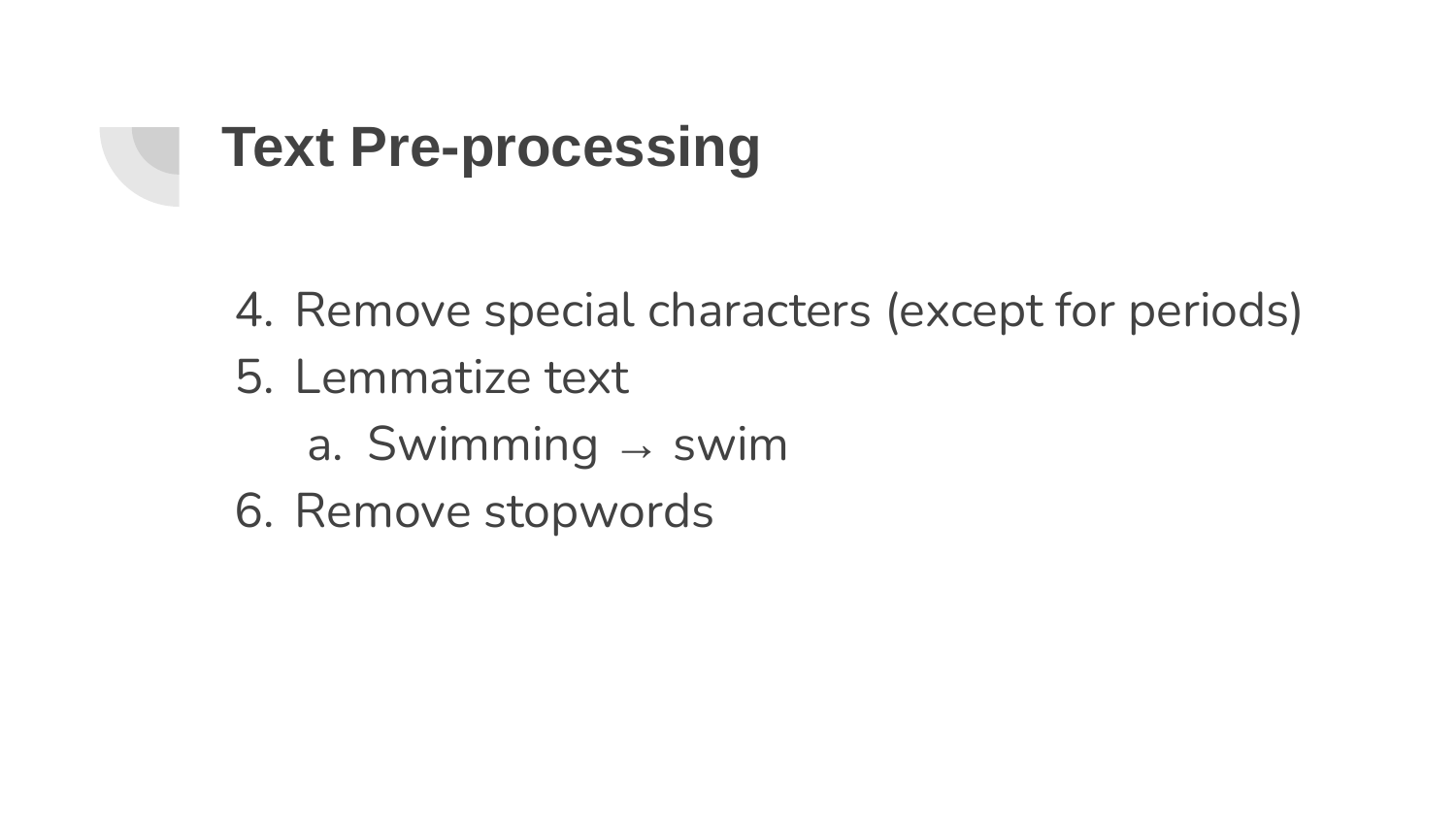

# Text Pre-processing
Remove special characters (except for periods)
Lemmatize text
Swimming → swim
Remove stopwords